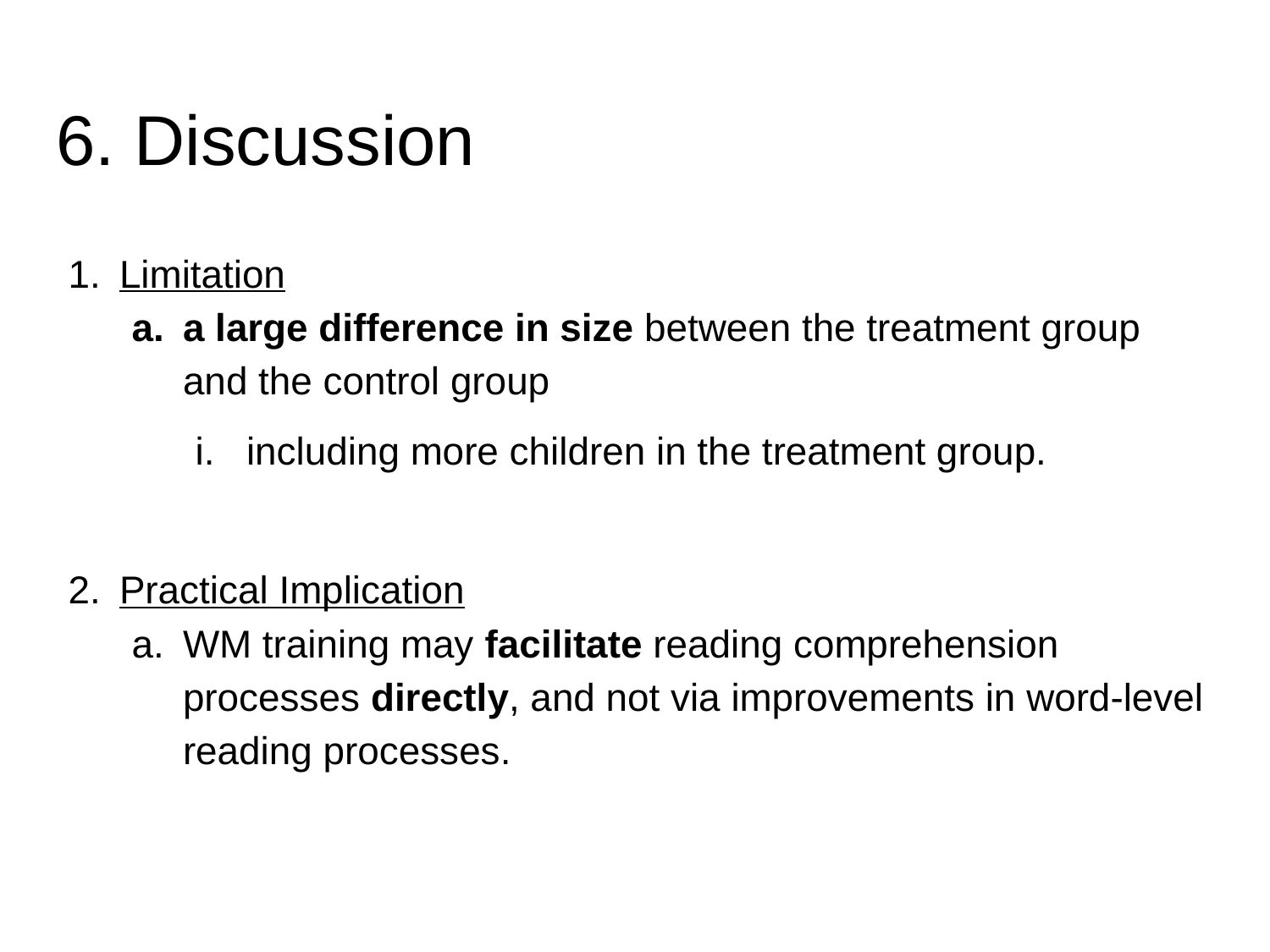

# 6. Discussion
Limitation
a large difference in size between the treatment group and the control group
including more children in the treatment group.
Practical Implication
WM training may facilitate reading comprehension processes directly, and not via improvements in word-level reading processes.